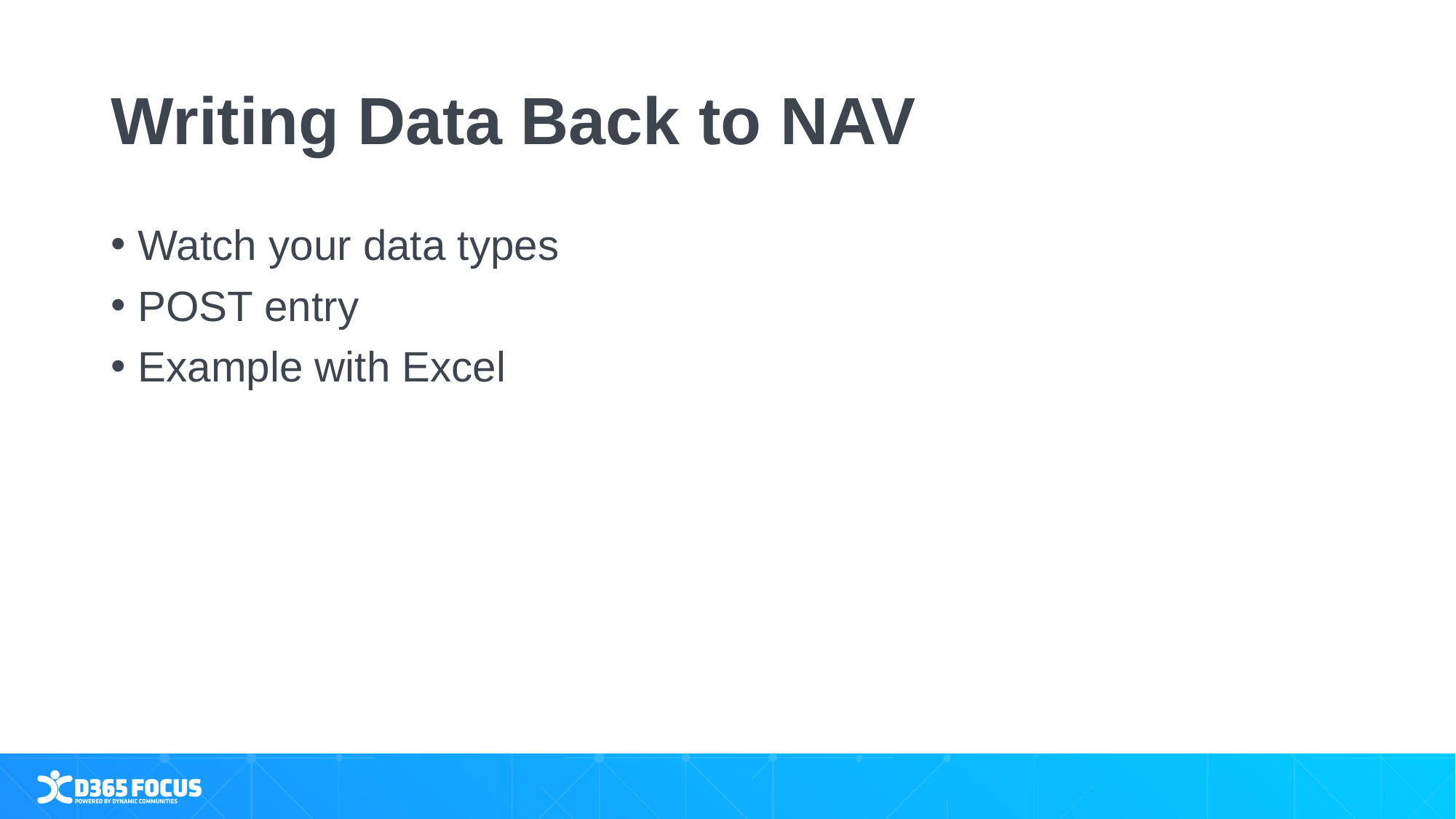

# Writing Data Back to NAV
Watch your data types
POST entry
Example with Excel